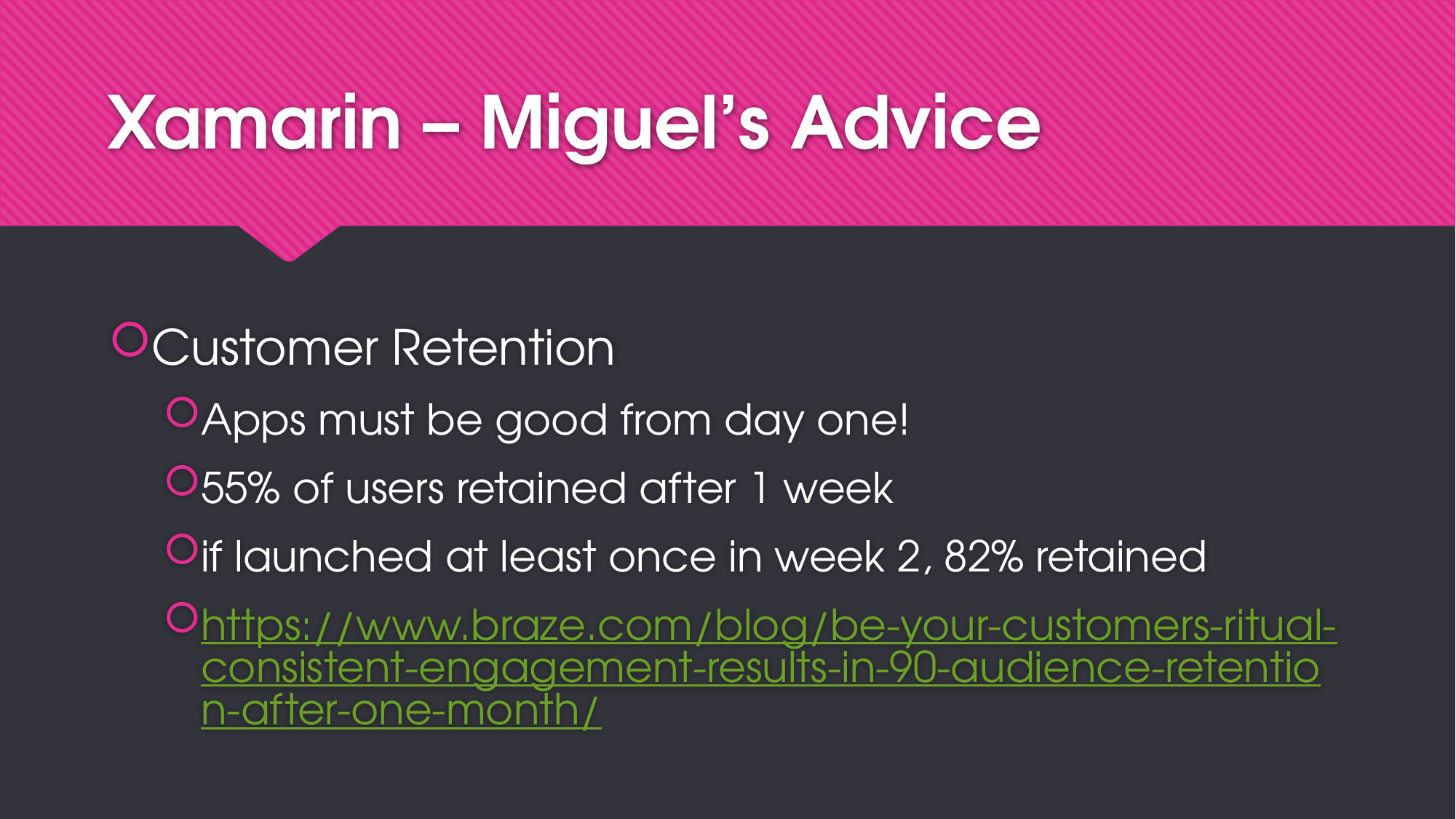

# Xamarin – Miguel’s Advice
Customer Retention
Apps must be good from day one!
55% of users retained after 1 week
if launched at least once in week 2, 82% retained
https://www.braze.com/blog/be-your-customers-ritual-consistent-engagement-results-in-90-audience-retention-after-one-month/